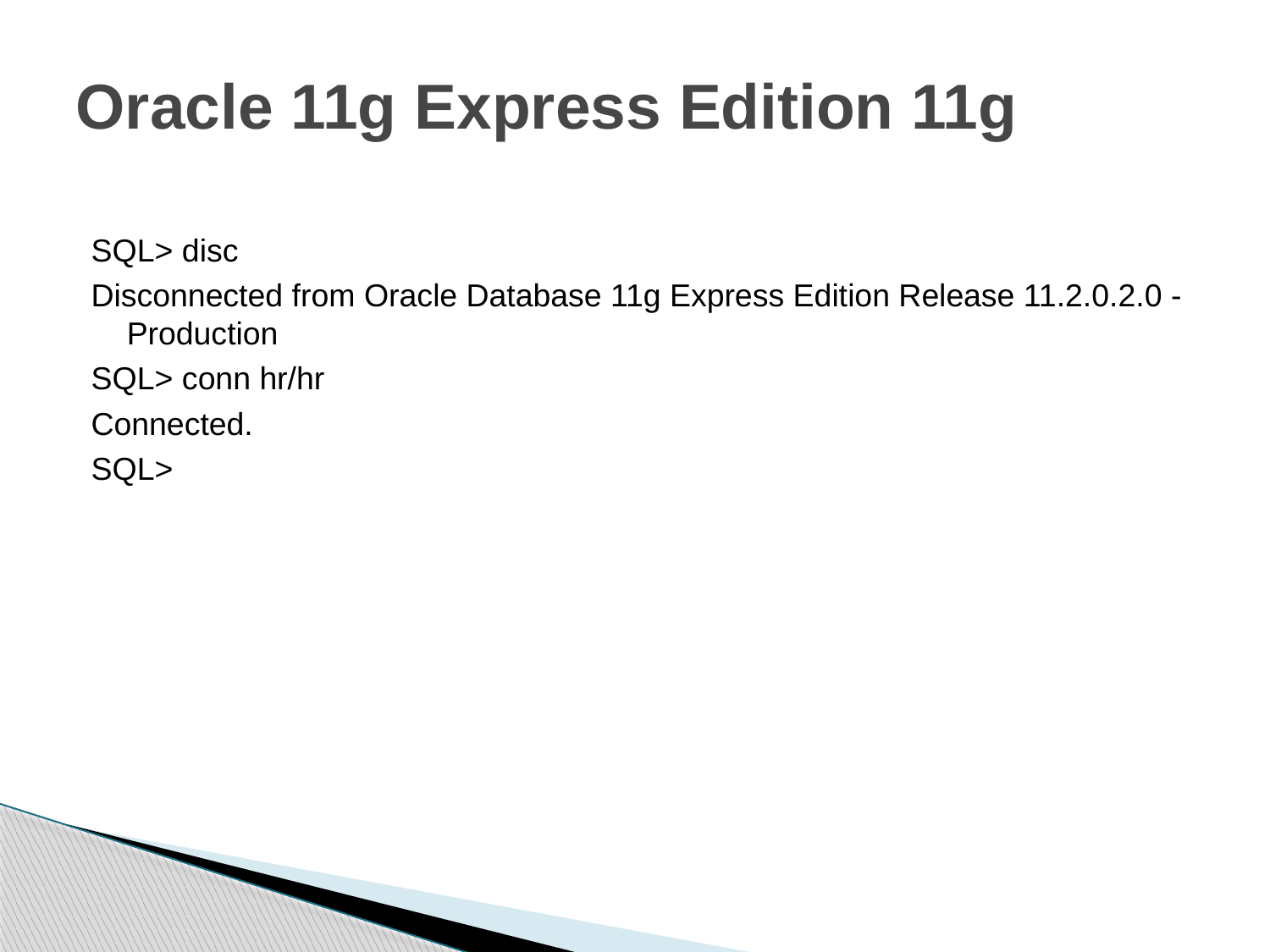

# Oracle 11g Express Edition 11g

SQL> disc
Disconnected from Oracle Database 11g Express Edition Release 11.2.0.2.0 - Production
SQL> conn hr/hr
Connected.
SQL>